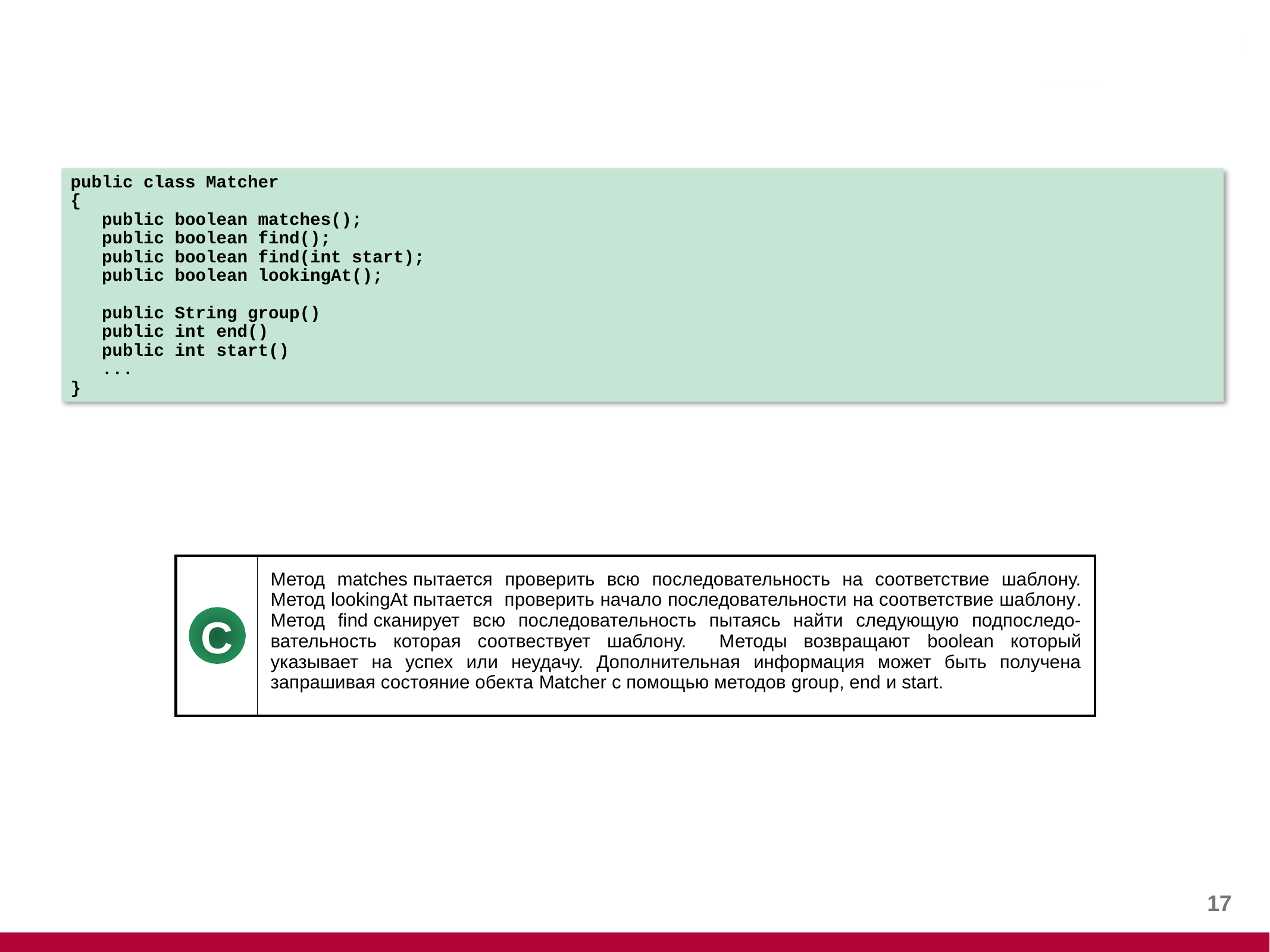

#
public class Matcher
{
   public boolean matches();
   public boolean find();
   public boolean find(int start);
   public boolean lookingAt();

   public String group()
   public int end()
   public int start()
   ...
}
|  | Метод matches пытается проверить всю последовательность на соответствие шаблону. Метод lookingAt пытается проверить начало последовательности на соответствие шаблону. Метод find сканирует всю последовательность пытаясь найти следующую подпоследо-вательность которая соотвествует шаблону. Методы возвращают boolean который указывает на успех или неудачу. Дополнительная информация может быть получена запрашивая состояние обекта Matcher с помощью методов group, end и start. |
| --- | --- |
C
17